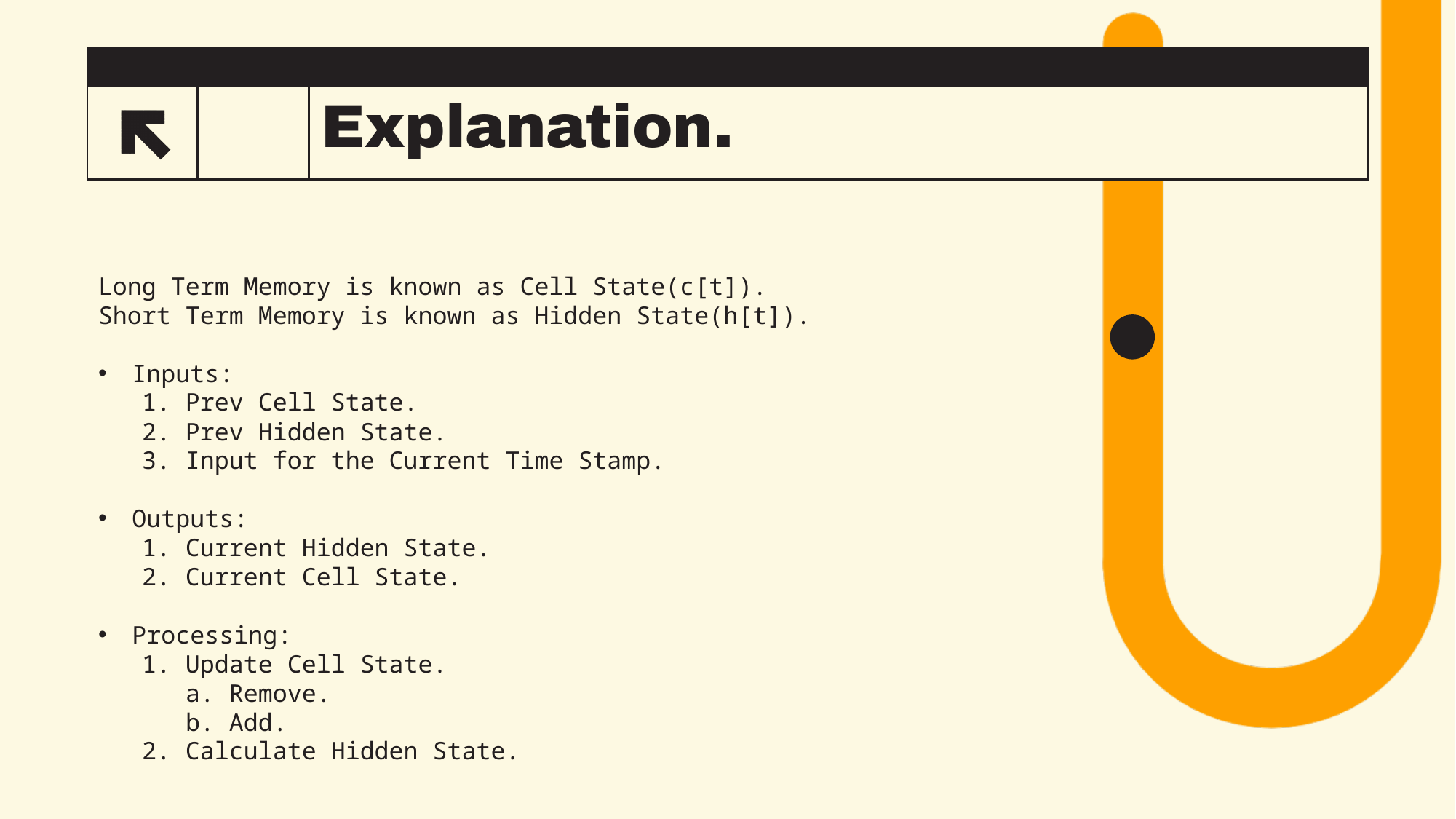

# Explanation.

4
Long Term Memory is known as Cell State(c[t]).
Short Term Memory is known as Hidden State(h[t]).

Inputs:
   1. Prev Cell State.
   2. Prev Hidden State.
   3. Input for the Current Time Stamp.

Outputs:
   1. Current Hidden State.
   2. Current Cell State.

Processing:
   1. Update Cell State.
      a. Remove.
      b. Add.
   2. Calculate Hidden State.